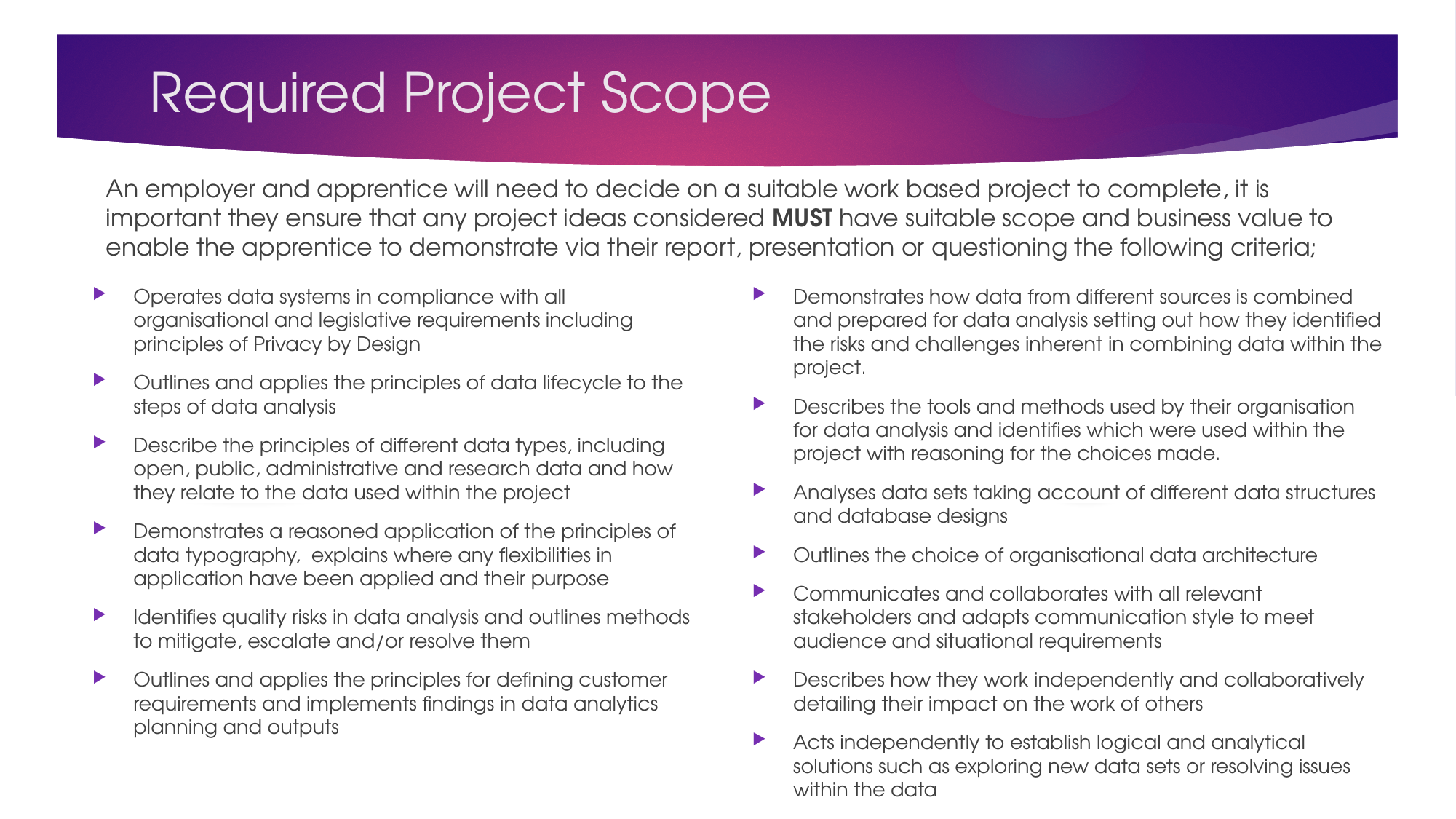

# Required Project Scope
An employer and apprentice will need to decide on a suitable work based project to complete, it is important they ensure that any project ideas considered MUST have suitable scope and business value to enable the apprentice to demonstrate via their report, presentation or questioning the following criteria;
Operates data systems in compliance with all organisational and legislative requirements including principles of Privacy by Design
Outlines and applies the principles of data lifecycle to the steps of data analysis
Describe the principles of different data types, including open, public, administrative and research data and how they relate to the data used within the project
Demonstrates a reasoned application of the principles of data typography,  explains where any flexibilities in application have been applied and their purpose
Identifies quality risks in data analysis and outlines methods to mitigate, escalate and/or resolve them
Outlines and applies the principles for defining customer requirements and implements findings in data analytics planning and outputs

Demonstrates how data from different sources is combined and prepared for data analysis setting out how they identified the risks and challenges inherent in combining data within the project.
Describes the tools and methods used by their organisation for data analysis and identifies which were used within the project with reasoning for the choices made.
Analyses data sets taking account of different data structures and database designs
Outlines the choice of organisational data architecture
Communicates and collaborates with all relevant stakeholders and adapts communication style to meet audience and situational requirements
Describes how they work independently and collaboratively detailing their impact on the work of others
Acts independently to establish logical and analytical solutions such as exploring new data sets or resolving issues within the data